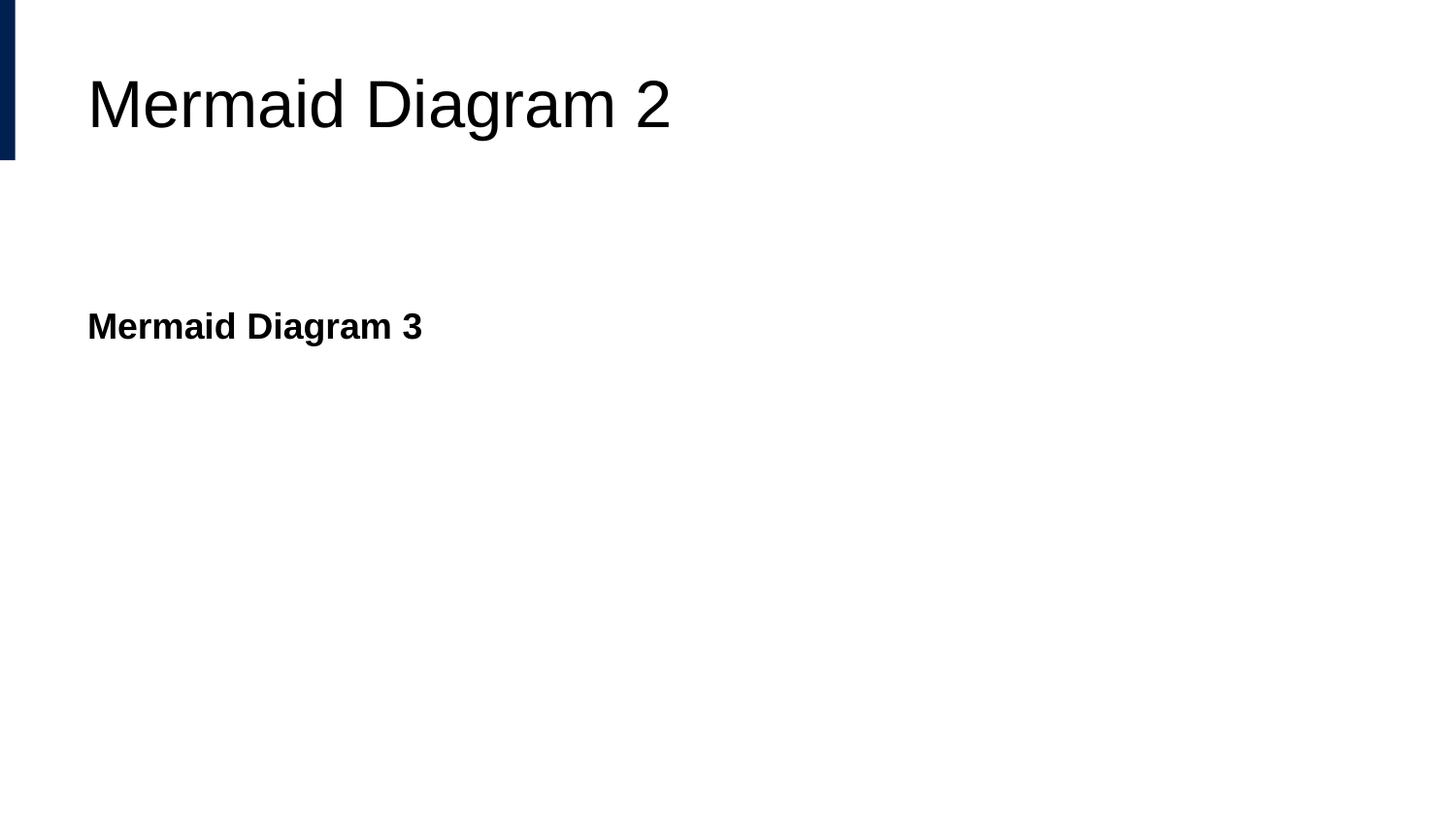

# Mermaid Diagram 2

Mermaid Diagram 3